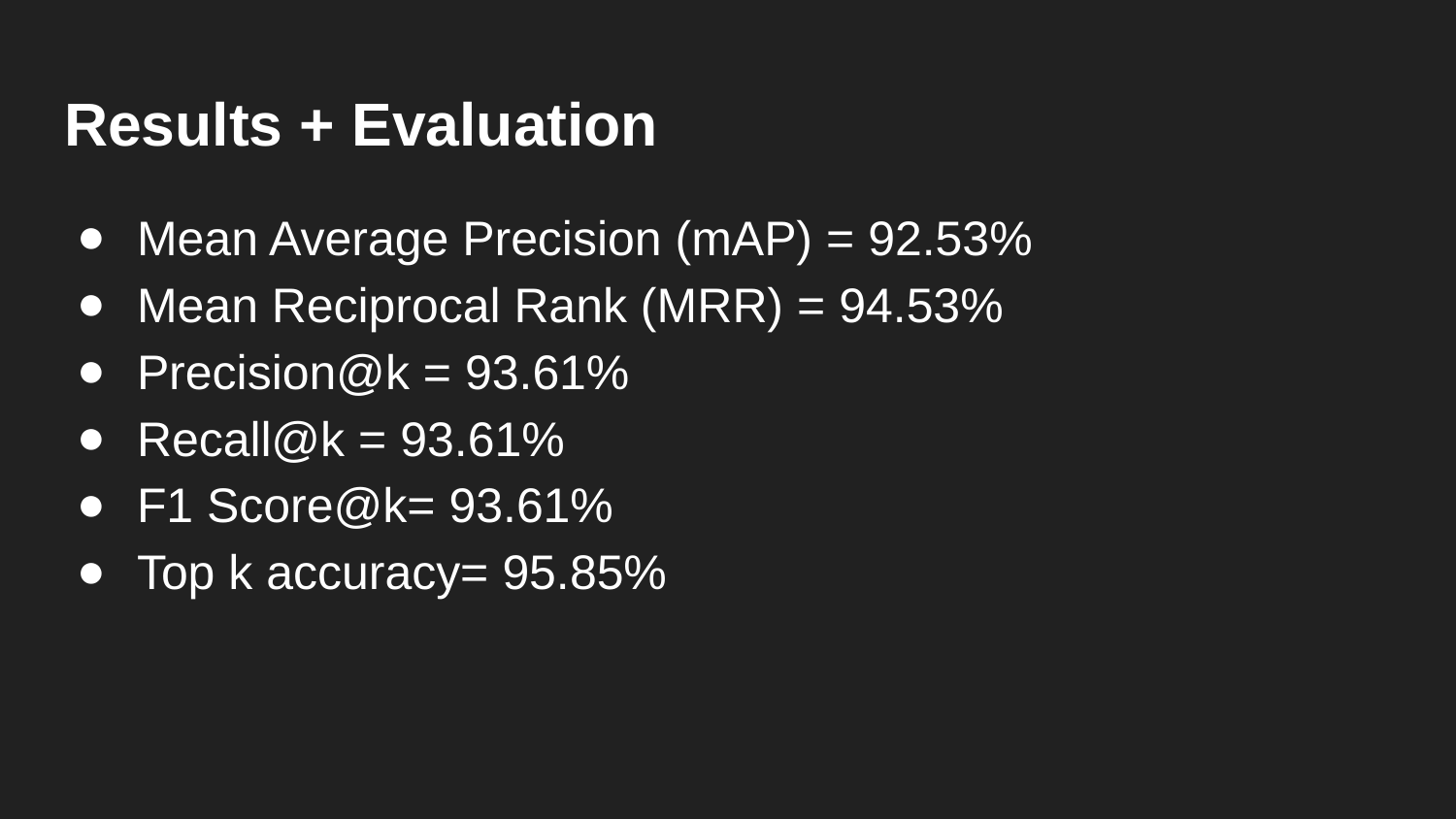

# Results + Evaluation
Mean Average Precision (mAP) = 92.53%
Mean Reciprocal Rank (MRR) = 94.53%
Precision@k = 93.61%
Recall@k = 93.61%
F1 Score@k= 93.61%
Top k accuracy= 95.85%